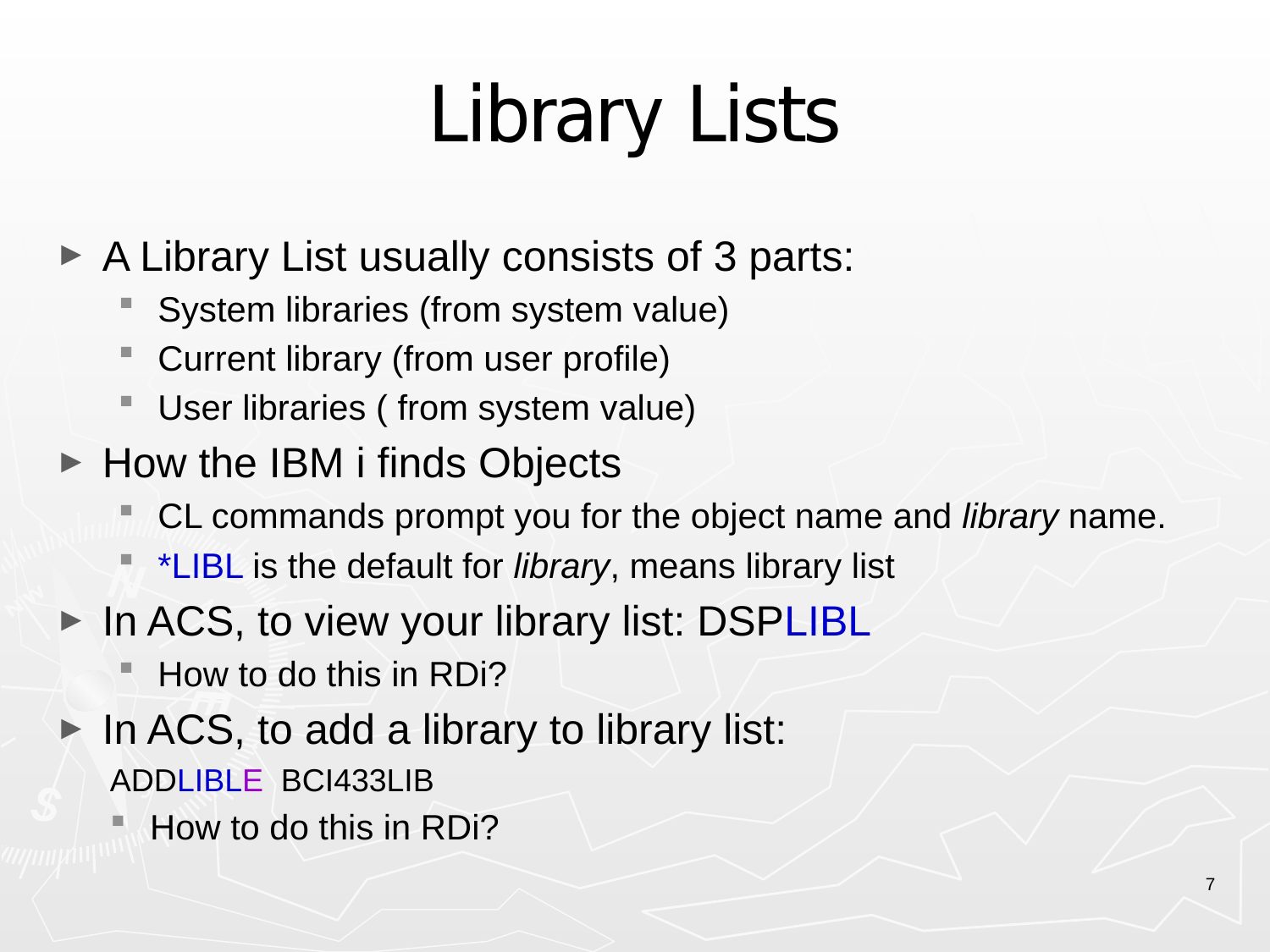

# Library Lists
A Library List usually consists of 3 parts:
System libraries (from system value)
Current library (from user profile)
User libraries ( from system value)
How the IBM i finds Objects
CL commands prompt you for the object name and library name.
*LIBL is the default for library, means library list
In ACS, to view your library list: DSPLIBL
How to do this in RDi?
In ACS, to add a library to library list:
ADDLIBLE  BCI433LIB
How to do this in RDi?

7